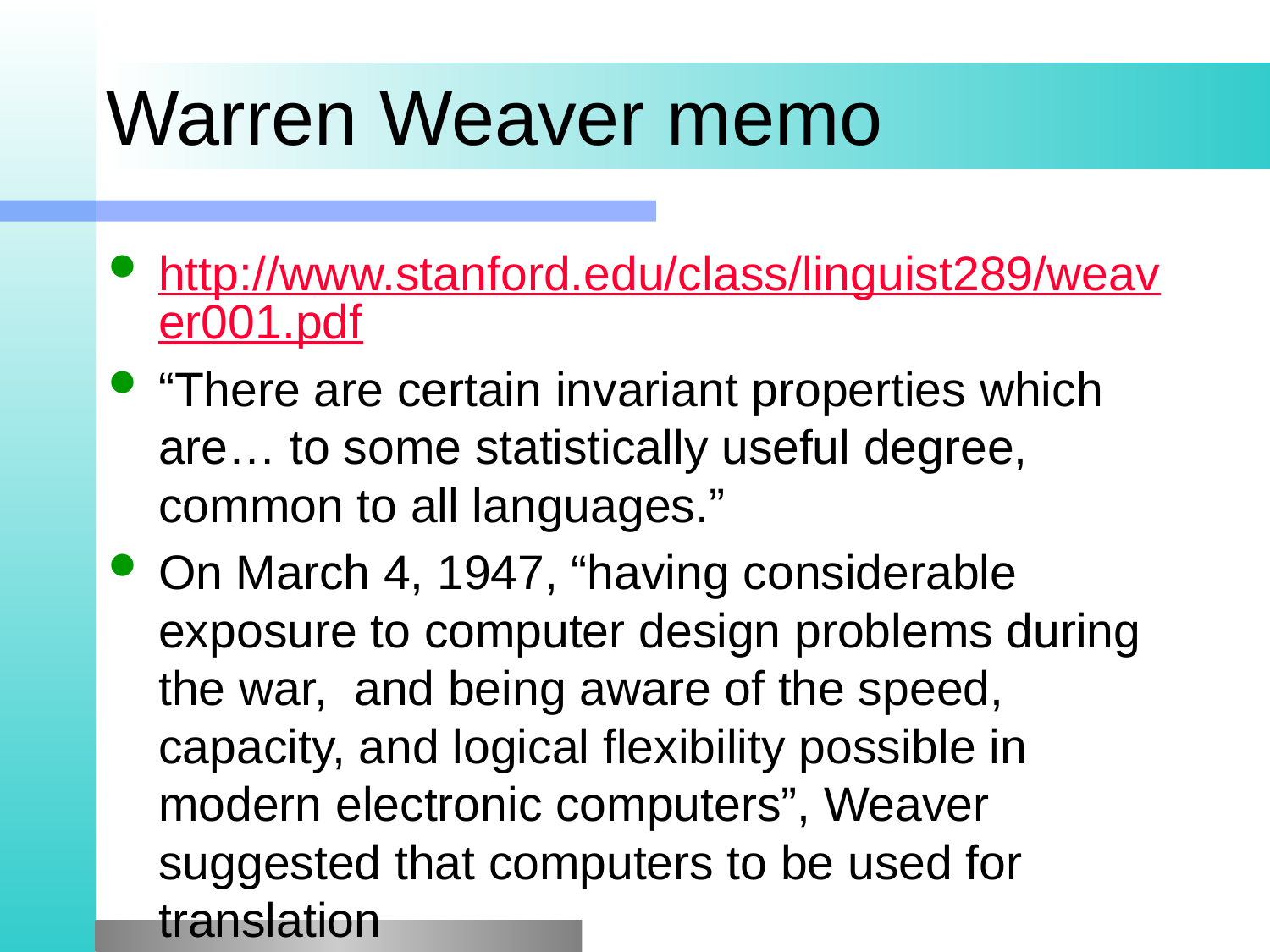

# Warren Weaver memo
http://www.stanford.edu/class/linguist289/weaver001.pdf
“There are certain invariant properties which are… to some statistically useful degree, common to all languages.”
On March 4, 1947, “having considerable exposure to computer design problems during the war,  and being aware of the speed, capacity, and logical flexibility possible in modern electronic computers”, Weaver suggested that computers to be used for translation